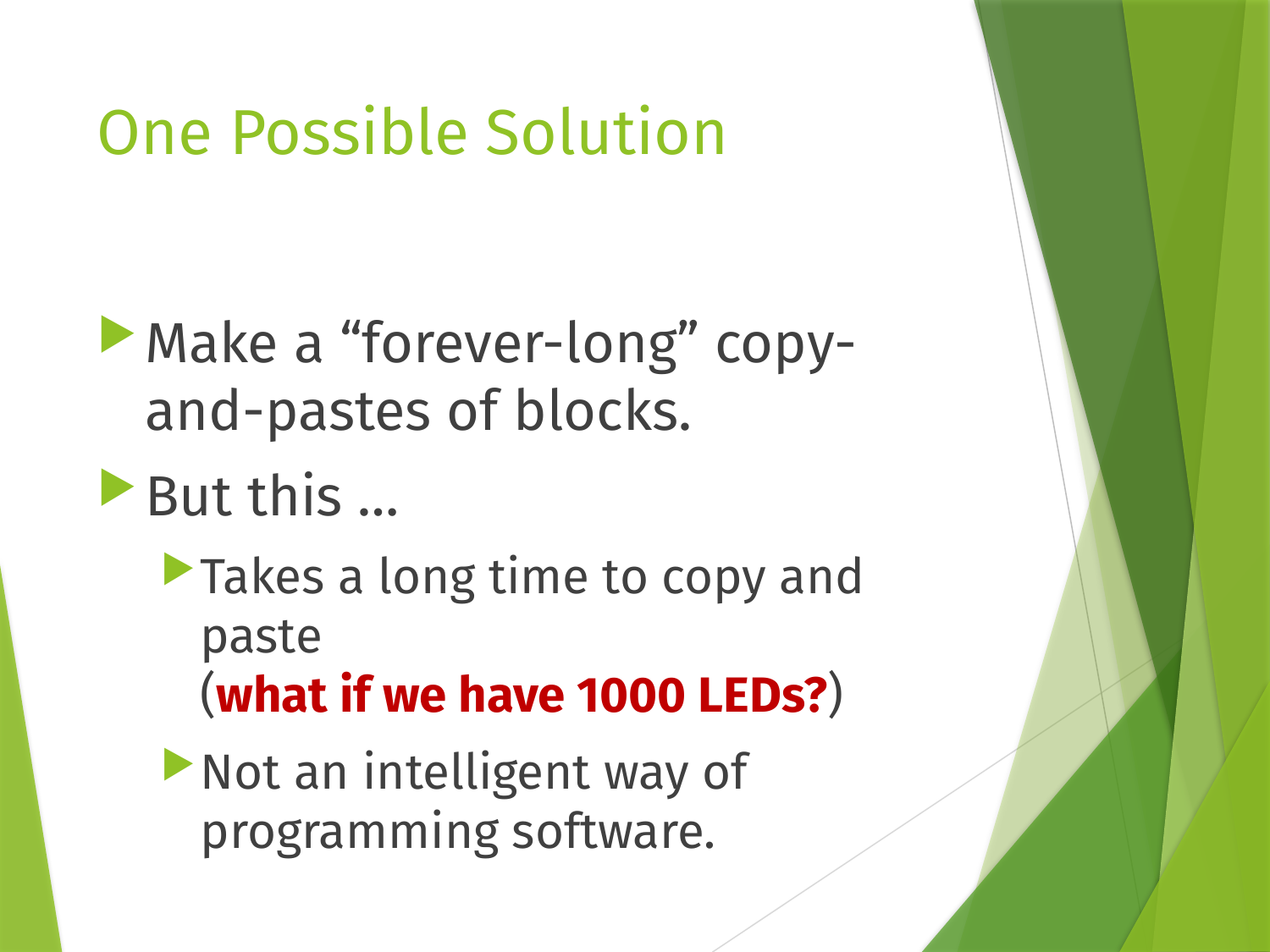

# One Possible Solution
Make a “forever-long” copy-and-pastes of blocks.
But this …
Takes a long time to copy and paste
(what if we have 1000 LEDs?)
Not an intelligent way of programming software.